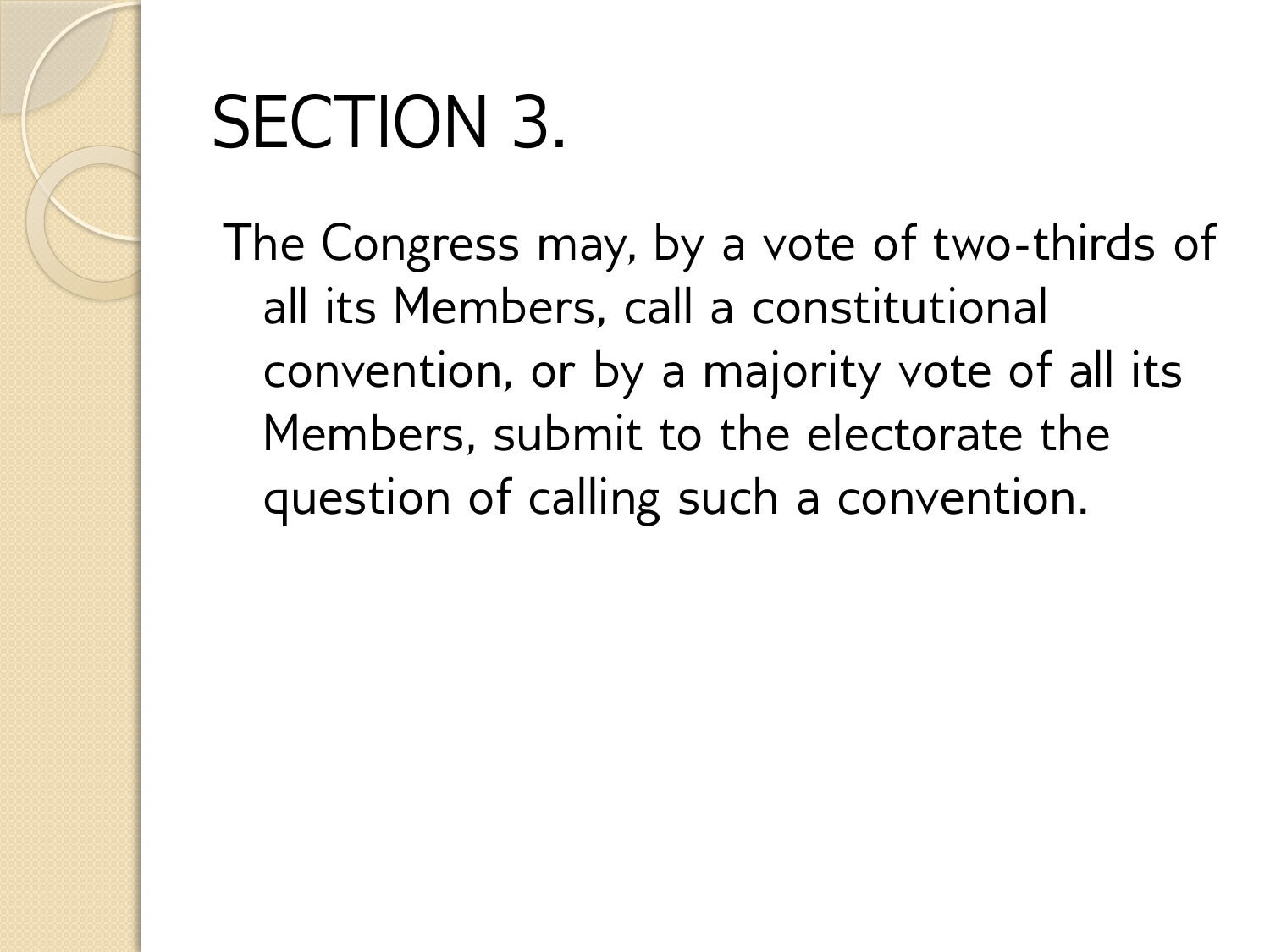

# SECTION 3.
The Congress may, by a vote of two-thirds of all its Members, call a constitutional convention, or by a majority vote of all its Members, submit to the electorate the question of calling such a convention.